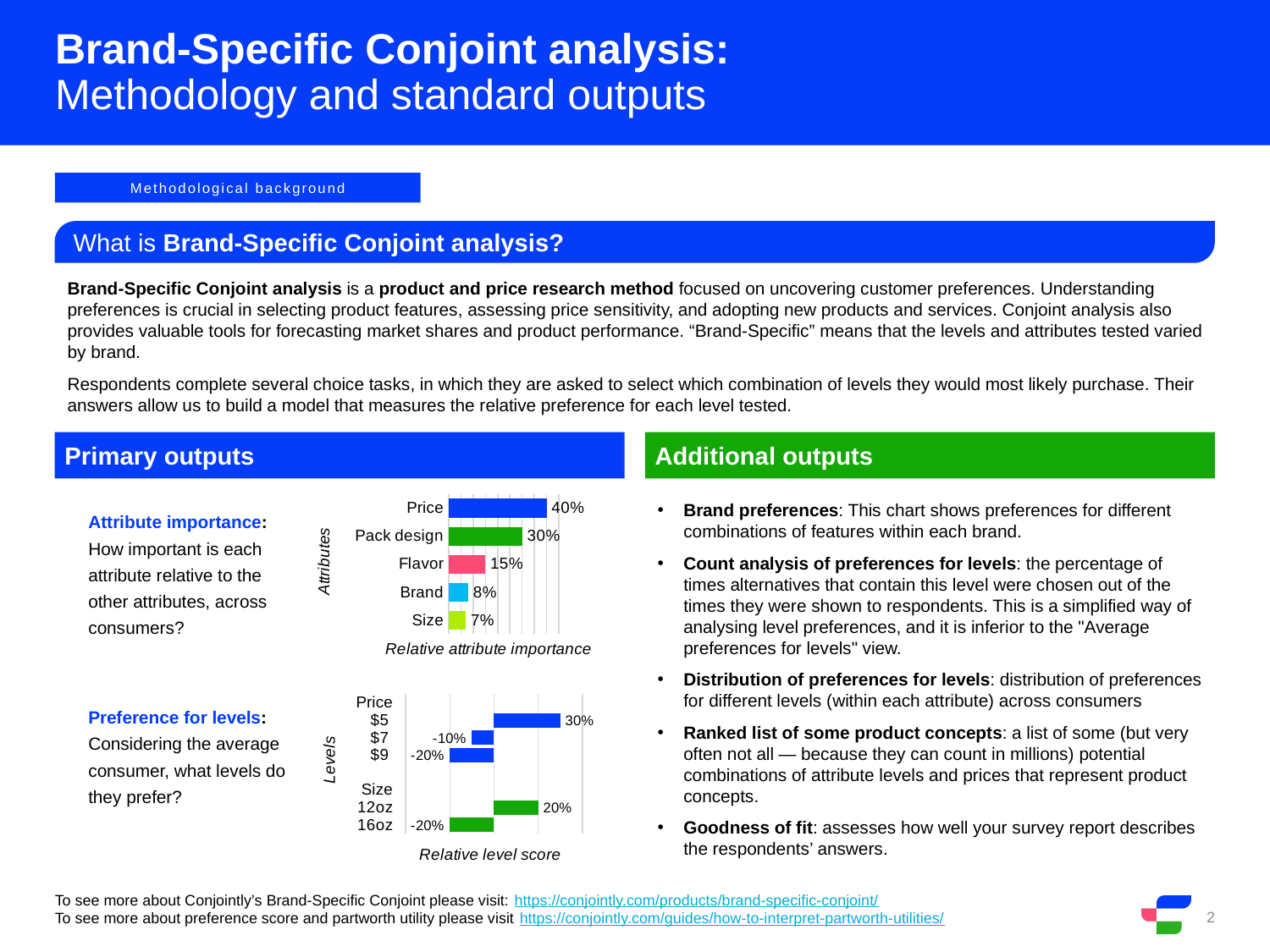

# Brand-Specific Conjoint analysis: Methodology and standard outputs
Methodological background
What is Brand-Specific Conjoint analysis?
Brand-Specific Conjoint analysis is a product and price research method focused on uncovering customer preferences. Understanding preferences is crucial in selecting product features, assessing price sensitivity, and adopting new products and services. Conjoint analysis also provides valuable tools for forecasting market shares and product performance. “Brand-Specific” means that the levels and attributes tested varied by brand.
Respondents complete several choice tasks, in which they are asked to select which combination of levels they would most likely purchase. Their answers allow us to build a model that measures the relative preference for each level tested.

Primary outputs
Additional outputs

### Chart

| Category | Attribute importance |
|---|---|
| Size | 0.07 |
| Brand | 0.08 |
| Flavor | 0.15 |
| Pack design | 0.3 |
| Price | 0.4 |
Attribute importance: How important is each attribute relative to the other attributes, across consumers?
Brand preferences: This chart shows preferences for different combinations of features within each brand.
Count analysis of preferences for levels: the percentage of times alternatives that contain this level were chosen out of the times they were shown to respondents. This is a simplified way of analysing level preferences, and it is inferior to the "Average preferences for levels" view.
Distribution of preferences for levels: distribution of preferences for different levels (within each attribute) across consumers
Ranked list of some product concepts: a list of some (but very often not all — because they can count in millions) potential combinations of attribute levels and prices that represent product concepts.
Goodness of fit: assesses how well your survey report describes the respondents’ answers.

Preference for levels: Considering the average consumer, what levels do they prefer?

### Chart

| Category | Attribute importance |
|---|---|
| 16oz | -0.2 |
| 12oz | 0.2 |
| Size | None |
|  | None |
| $9  | -0.2 |
| $7  | -0.1 |
| $5  | 0.3 |
| Price | None |
To see more about Conjointly’s Brand-Specific Conjoint please visit: https://conjointly.com/products/brand-specific-conjoint/
To see more about preference score and partworth utility please visit https://conjointly.com/guides/how-to-interpret-partworth-utilities/